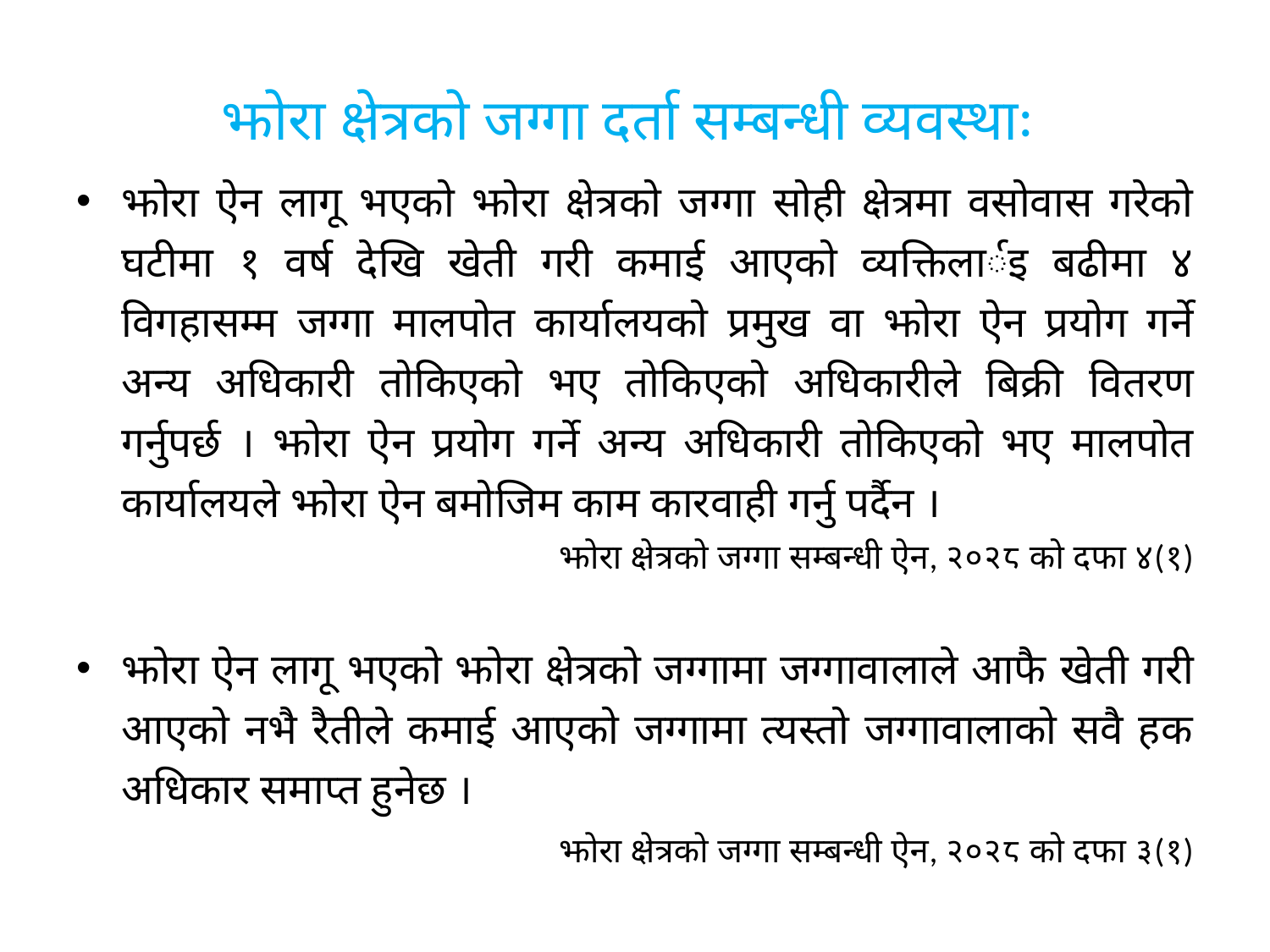

# झोरा क्षेत्रको जग्गा दर्ता सम्बन्धी व्यवस्थाः
झोरा ऐन लागू भएको झोरा क्षेत्रको जग्गा सोही क्षेत्रमा वसोवास गरेको घटीमा १ वर्ष देखि खेती गरी कमाई आएको व्यक्तिलार्इ बढीमा ४ विगहासम्म जग्गा मालपोत कार्यालयको प्रमुख वा झोरा ऐन प्रयोग गर्ने अन्य अधिकारी तोकिएको भए तोकिएको अधिकारीले बिक्री वितरण गर्नुपर्छ । झोरा ऐन प्रयोग गर्ने अन्य अधिकारी तोकिएको भए मालपोत कार्यालयले झोरा ऐन बमोजिम काम कारवाही गर्नु पर्दैन ।
	झोरा क्षेत्रको जग्गा सम्बन्धी ऐन, २०२८ को दफा ४(१)

झोरा ऐन लागू भएको झोरा क्षेत्रको जग्गामा जग्गावालाले आफै खेती गरी आएको नभै रैतीले कमाई आएको जग्गामा त्यस्तो जग्गावालाको सवै हक अधिकार समाप्त हुनेछ ।
	झोरा क्षेत्रको जग्गा सम्बन्धी ऐन, २०२८ को दफा ३(१)